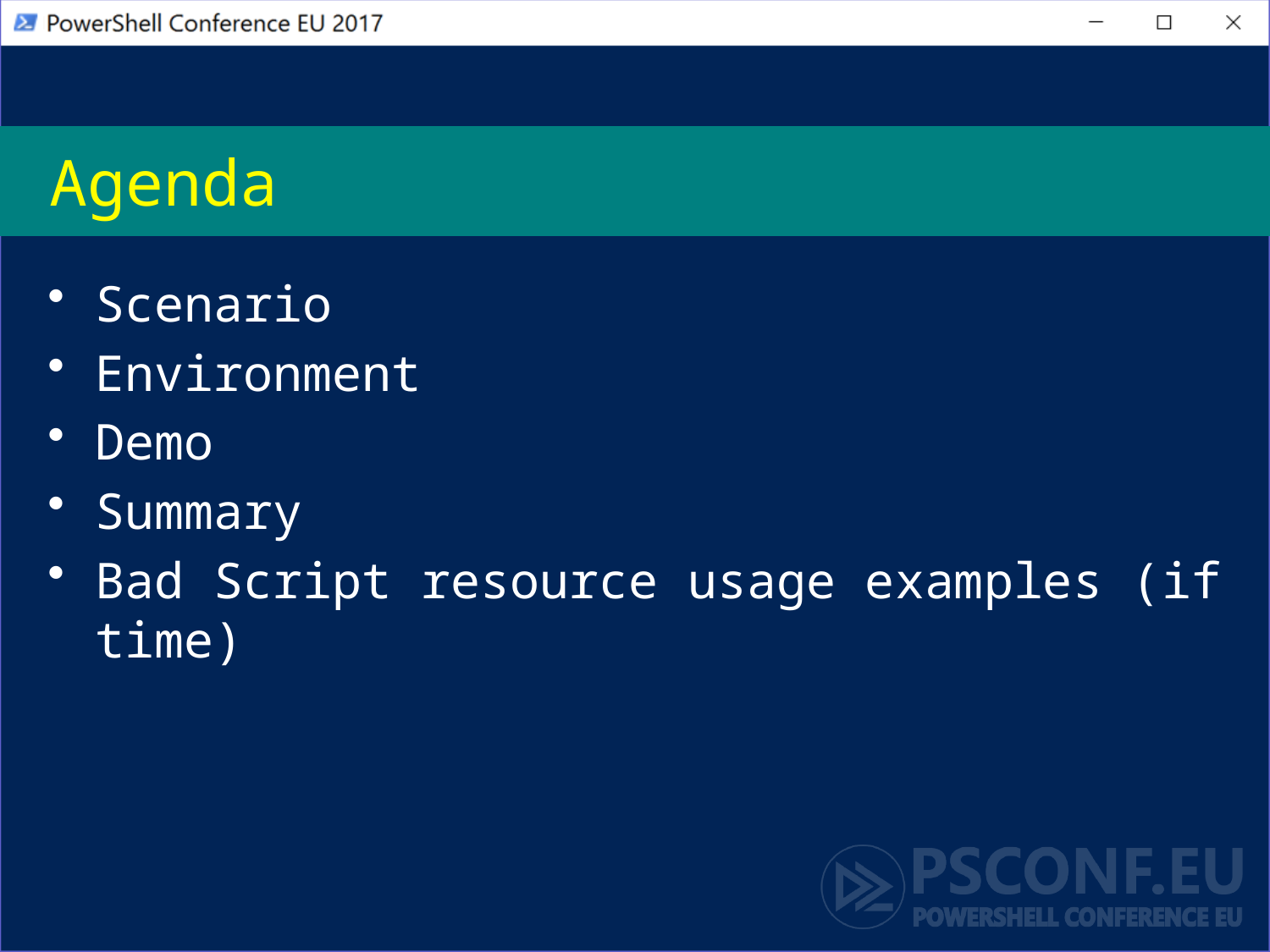

# Agenda
Scenario
Environment
Demo
Summary
Bad Script resource usage examples (if time)